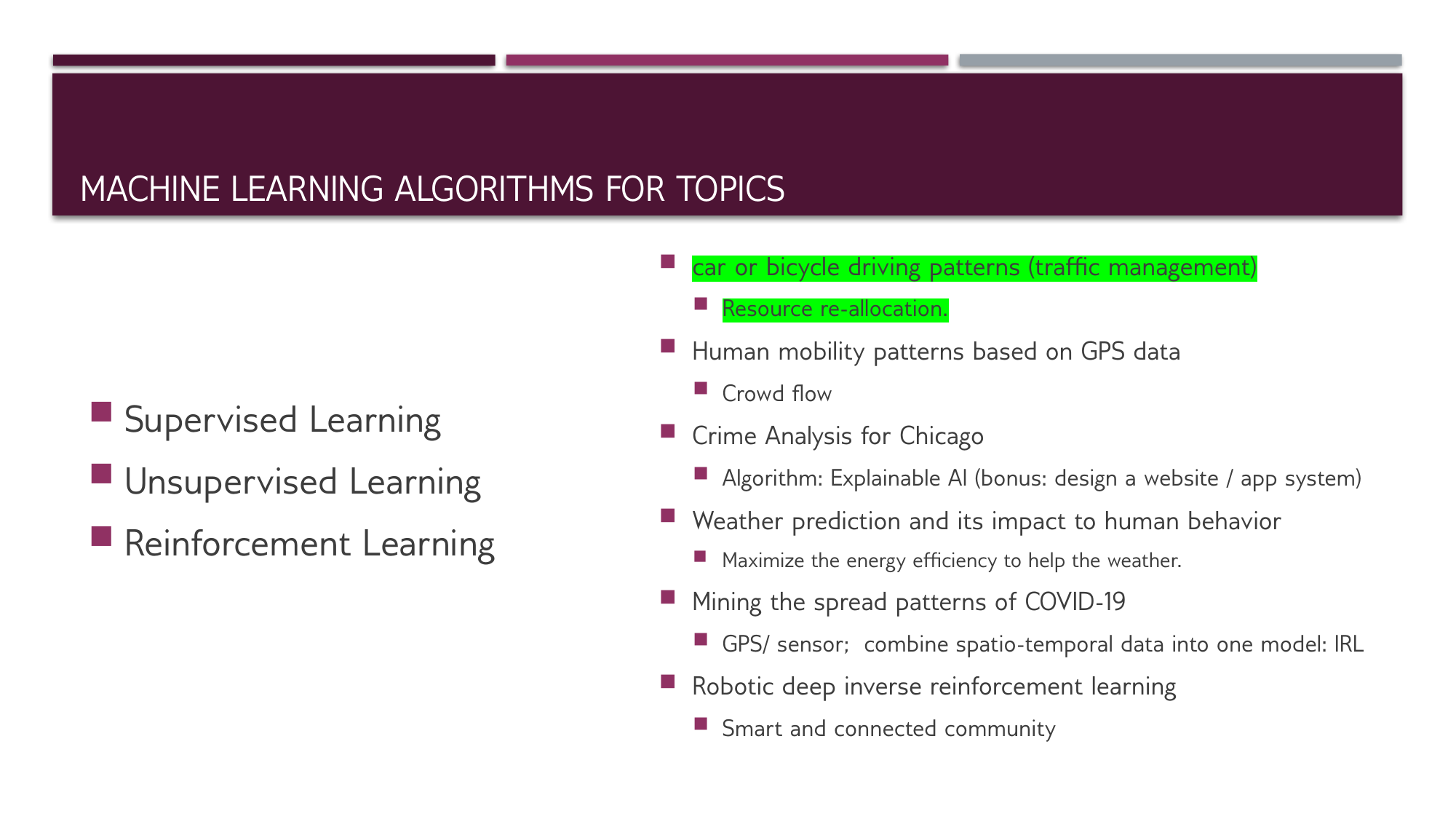

# Machine learning algorithms for topics

car or bicycle driving patterns (traffic management)
Resource re-allocation.
Human mobility patterns based on GPS data
Crowd flow
Crime Analysis for Chicago
Algorithm: Explainable AI (bonus: design a website / app system)
Weather prediction and its impact to human behavior
Maximize the energy efficiency to help the weather.
Mining the spread patterns of COVID-19
GPS/ sensor;  combine spatio-temporal data into one model: IRL
Robotic deep inverse reinforcement learning
Smart and connected community
Supervised Learning
Unsupervised Learning
Reinforcement Learning